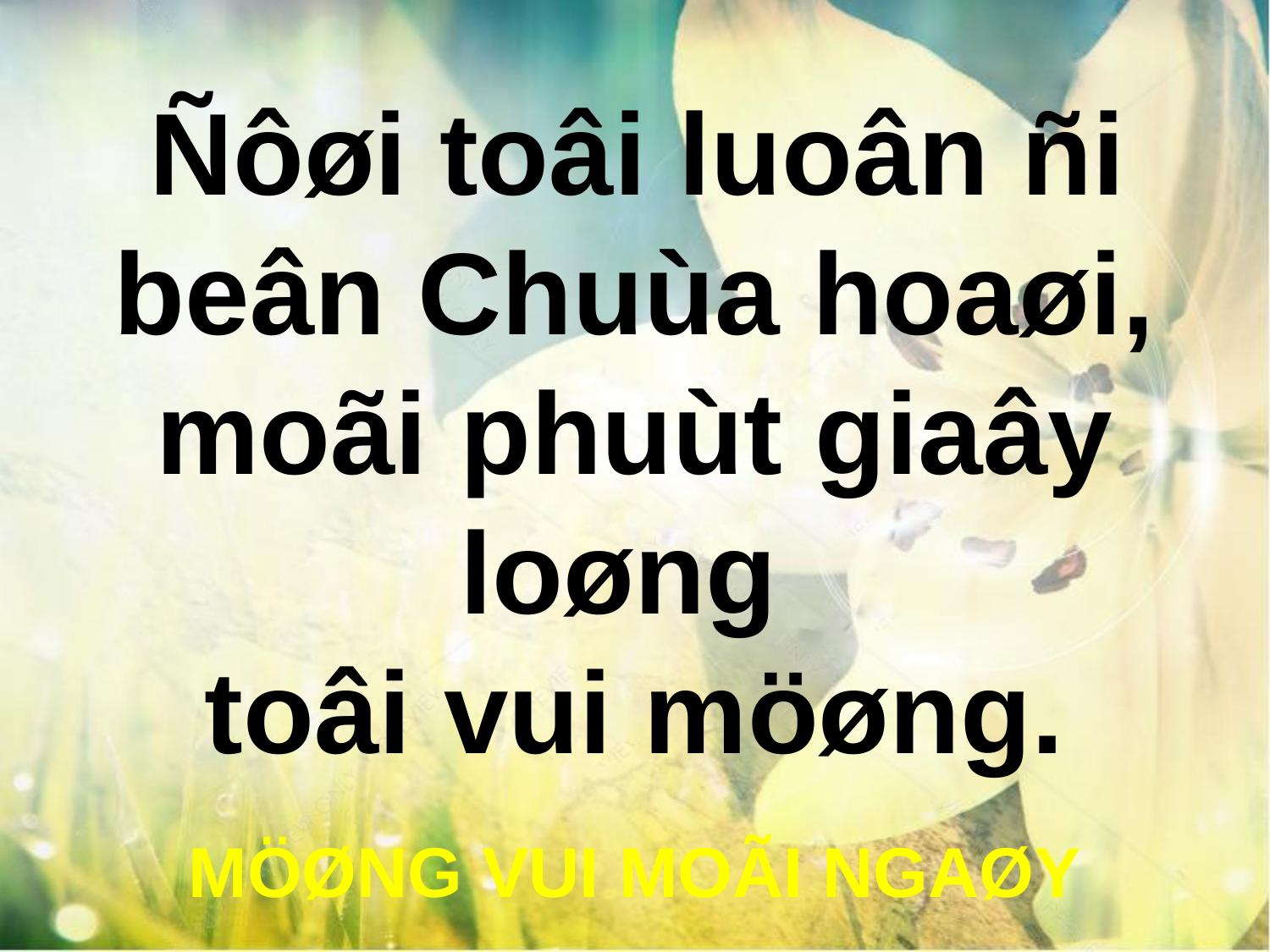

Ñôøi toâi luoân ñi
beân Chuùa hoaøi, moãi phuùt giaây loøng
toâi vui möøng.
MÖØNG VUI MOÃI NGAØY